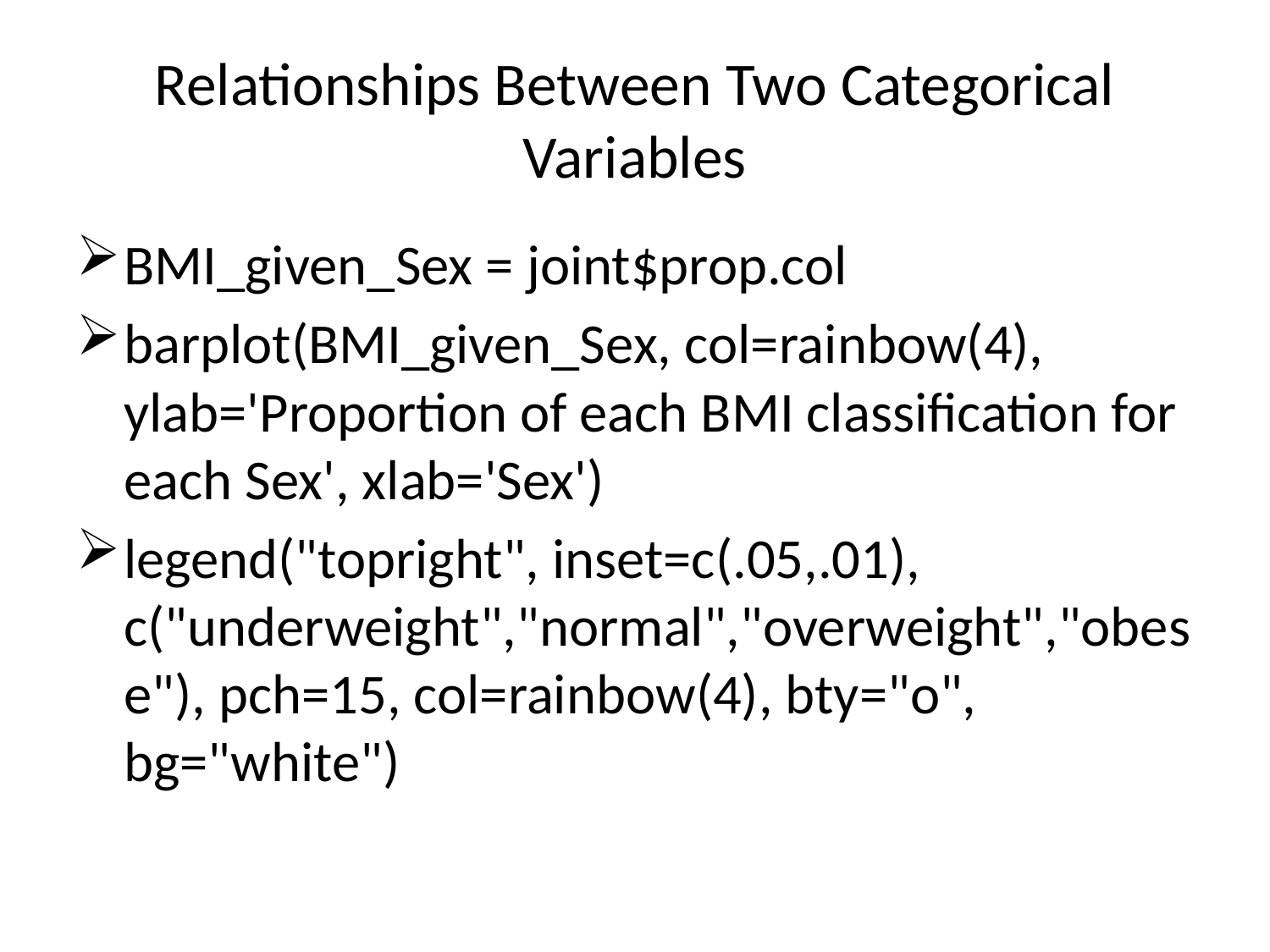

# Relationships Between Two Categorical Variables
BMI_given_Sex = joint$prop.col
barplot(BMI_given_Sex, col=rainbow(4), ylab='Proportion of each BMI classification for each Sex', xlab='Sex')
legend("topright", inset=c(.05,.01), c("underweight","normal","overweight","obese"), pch=15, col=rainbow(4), bty="o", bg="white")